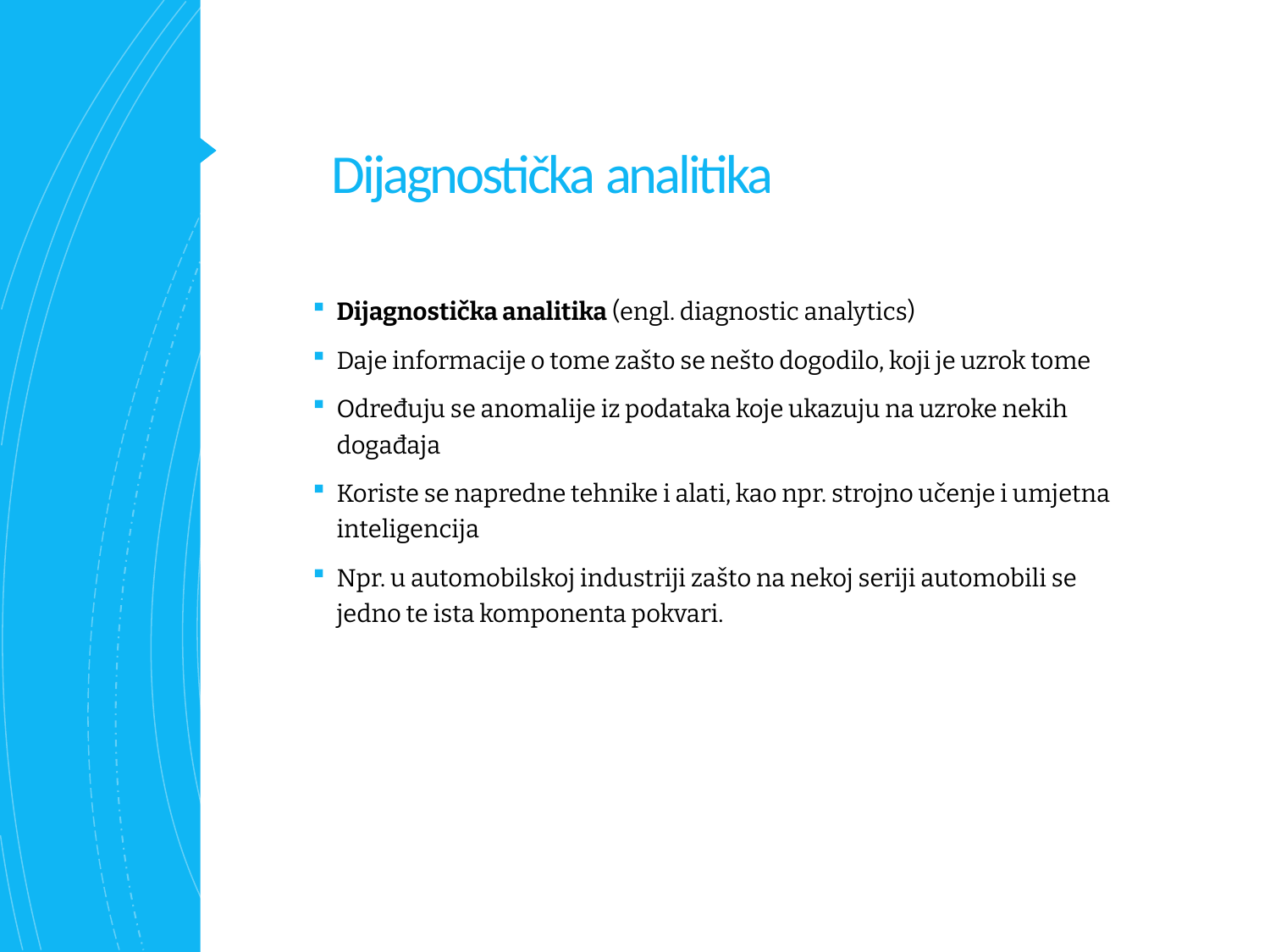

# Dijagnostička analitika

Dijagnostička analitika (engl. diagnostic analytics)
Daje informacije o tome zašto se nešto dogodilo, koji je uzrok tome
Određuju se anomalije iz podataka koje ukazuju na uzroke nekih događaja
Koriste se napredne tehnike i alati, kao npr. strojno učenje i umjetna inteligencija
Npr. u automobilskoj industriji zašto na nekoj seriji automobili se jedno te ista komponenta pokvari.